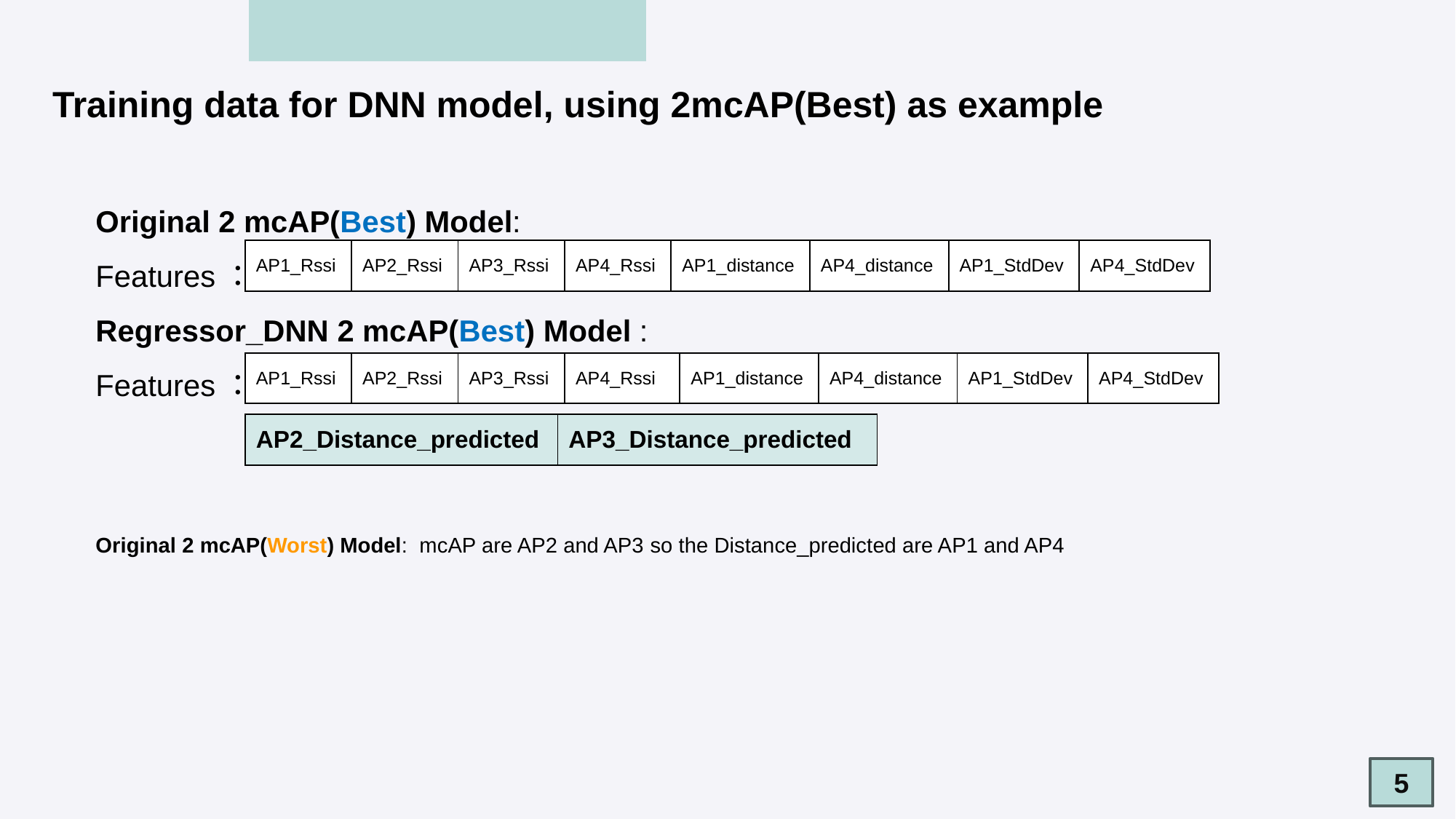

Training data for DNN model, using 2mcAP(Best) as example
Original 2 mcAP(Best) Model:
Features：
Regressor_DNN 2 mcAP(Best) Model :
Features：
| AP1\_Rssi | AP2\_Rssi | AP3\_Rssi | AP4\_Rssi | AP1\_distance | AP4\_distance | AP1\_StdDev | AP4\_StdDev |
| --- | --- | --- | --- | --- | --- | --- | --- |
| AP1\_Rssi | AP2\_Rssi | AP3\_Rssi | AP4\_Rssi | AP1\_distance | AP4\_distance | AP1\_StdDev | AP4\_StdDev |
| --- | --- | --- | --- | --- | --- | --- | --- |
| AP2\_Distance\_predicted | AP3\_Distance\_predicted |
| --- | --- |
Original 2 mcAP(Worst) Model:  mcAP are AP2 and AP3 so the Distance_predicted are AP1 and AP4
5